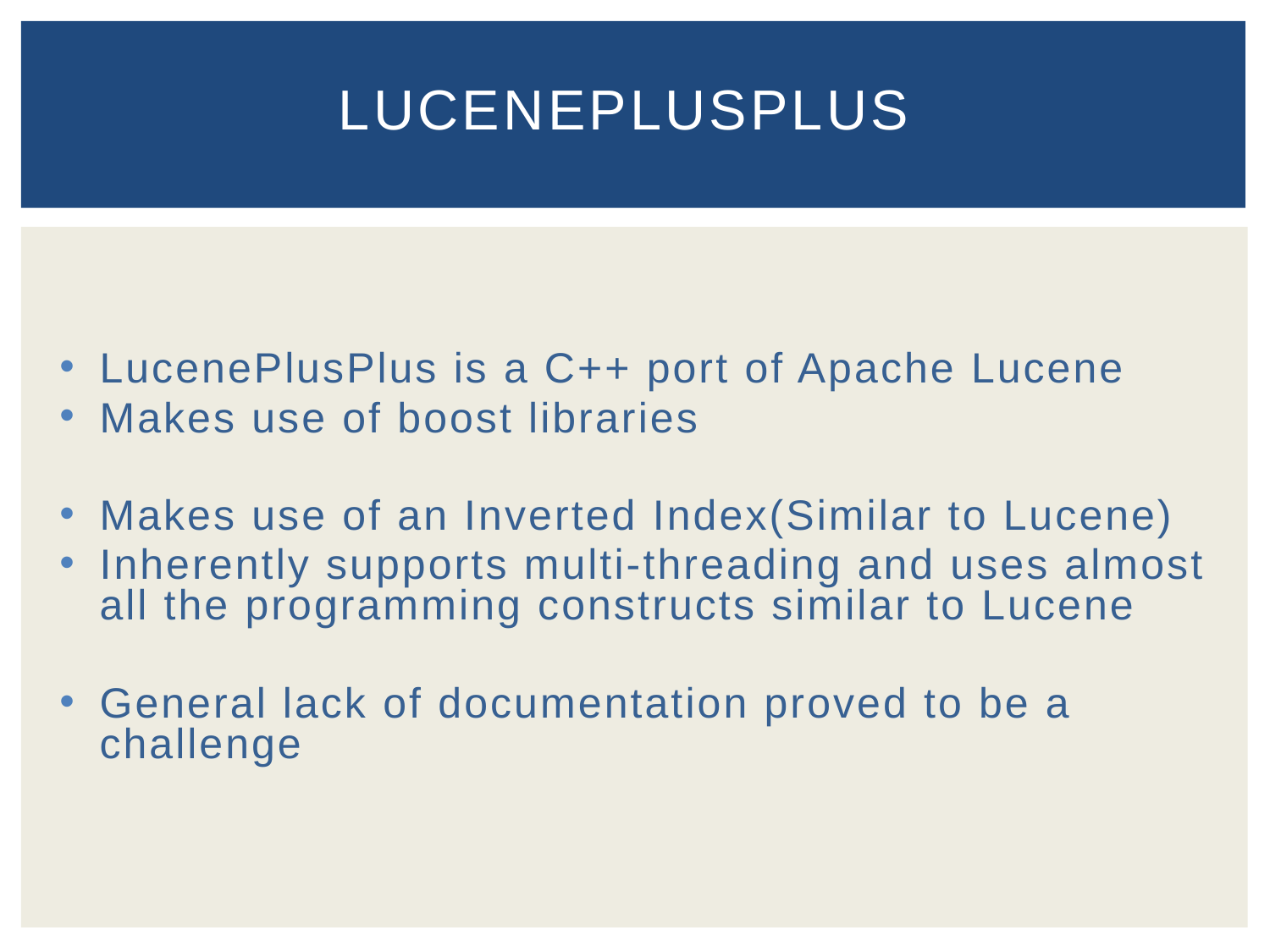

# lucenePlusplus

LucenePlusPlus is a C++ port of Apache Lucene
Makes use of boost libraries

Makes use of an Inverted Index(Similar to Lucene)
Inherently supports multi-threading and uses almost all the programming constructs similar to Lucene

General lack of documentation proved to be a challenge